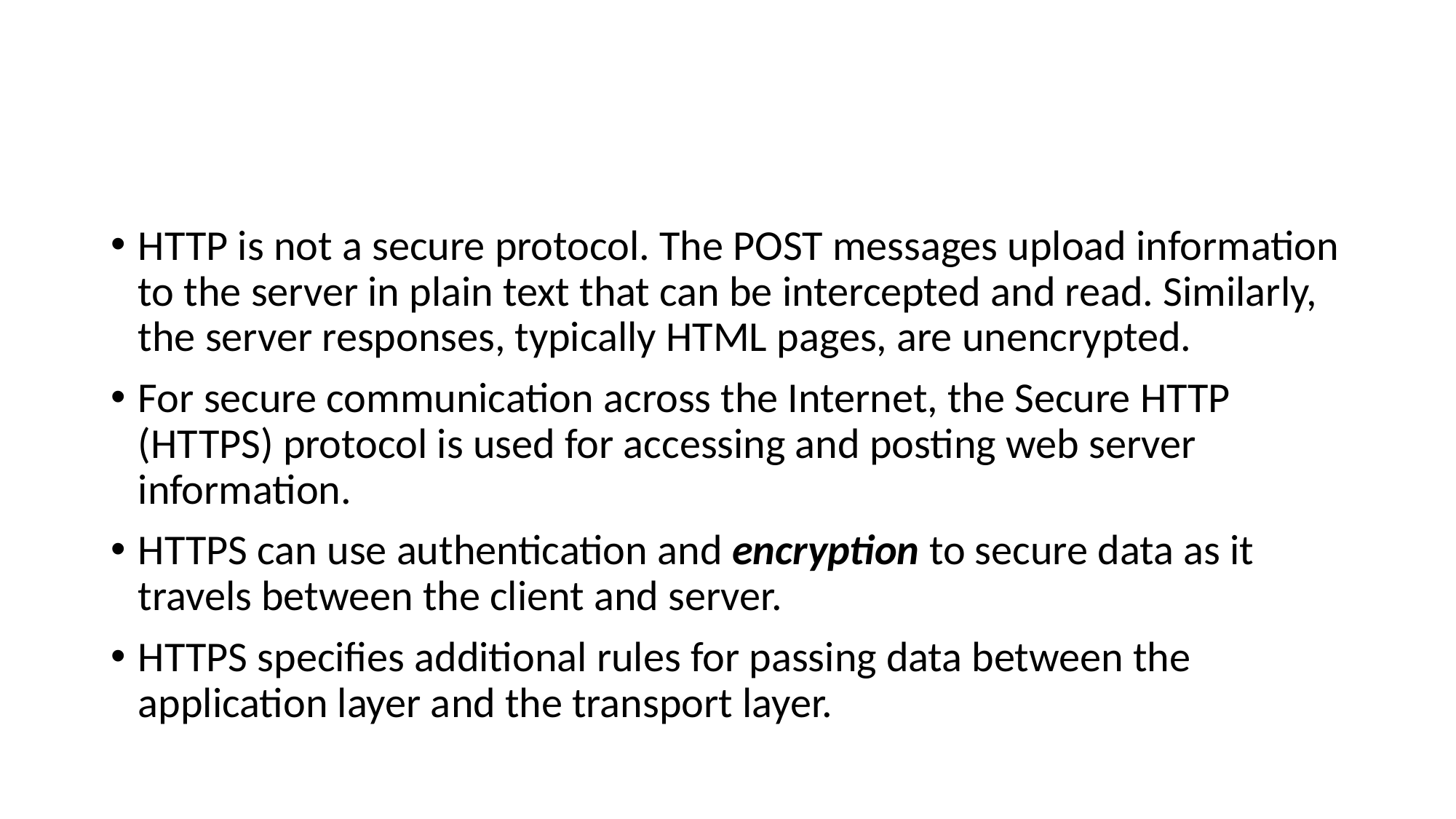

#
HTTP is not a secure protocol. The POST messages upload information to the server in plain text that can be intercepted and read. Similarly, the server responses, typically HTML pages, are unencrypted.
For secure communication across the Internet, the Secure HTTP (HTTPS) protocol is used for accessing and posting web server information.
HTTPS can use authentication and encryption to secure data as it travels between the client and server.
HTTPS specifies additional rules for passing data between the application layer and the transport layer.